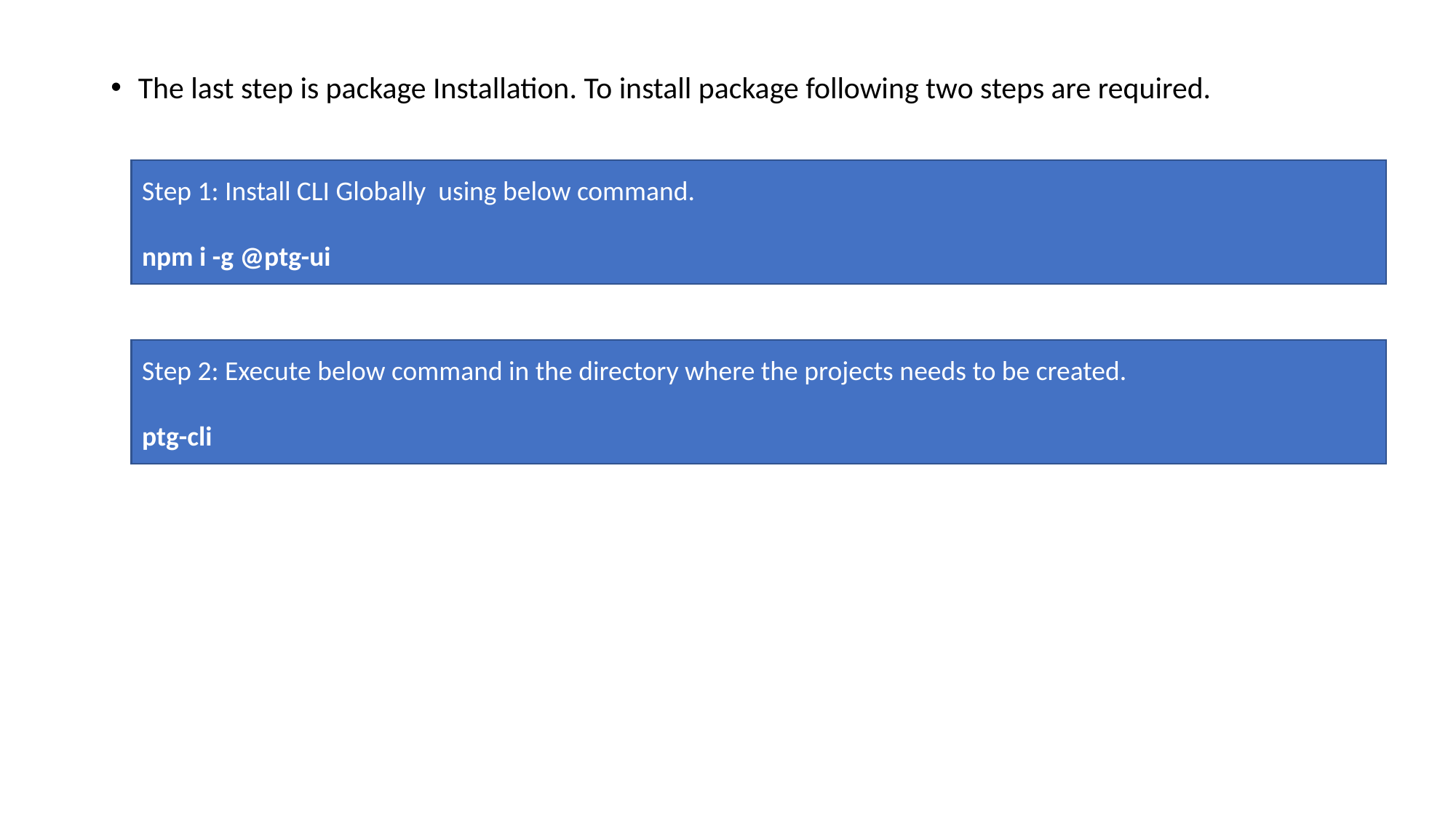

The last step is package Installation. To install package following two steps are required.

Step 1: Install CLI Globally  using below command.

npm i -g @ptg-ui
Step 2: Execute below command in the directory where the projects needs to be created.

ptg-cli